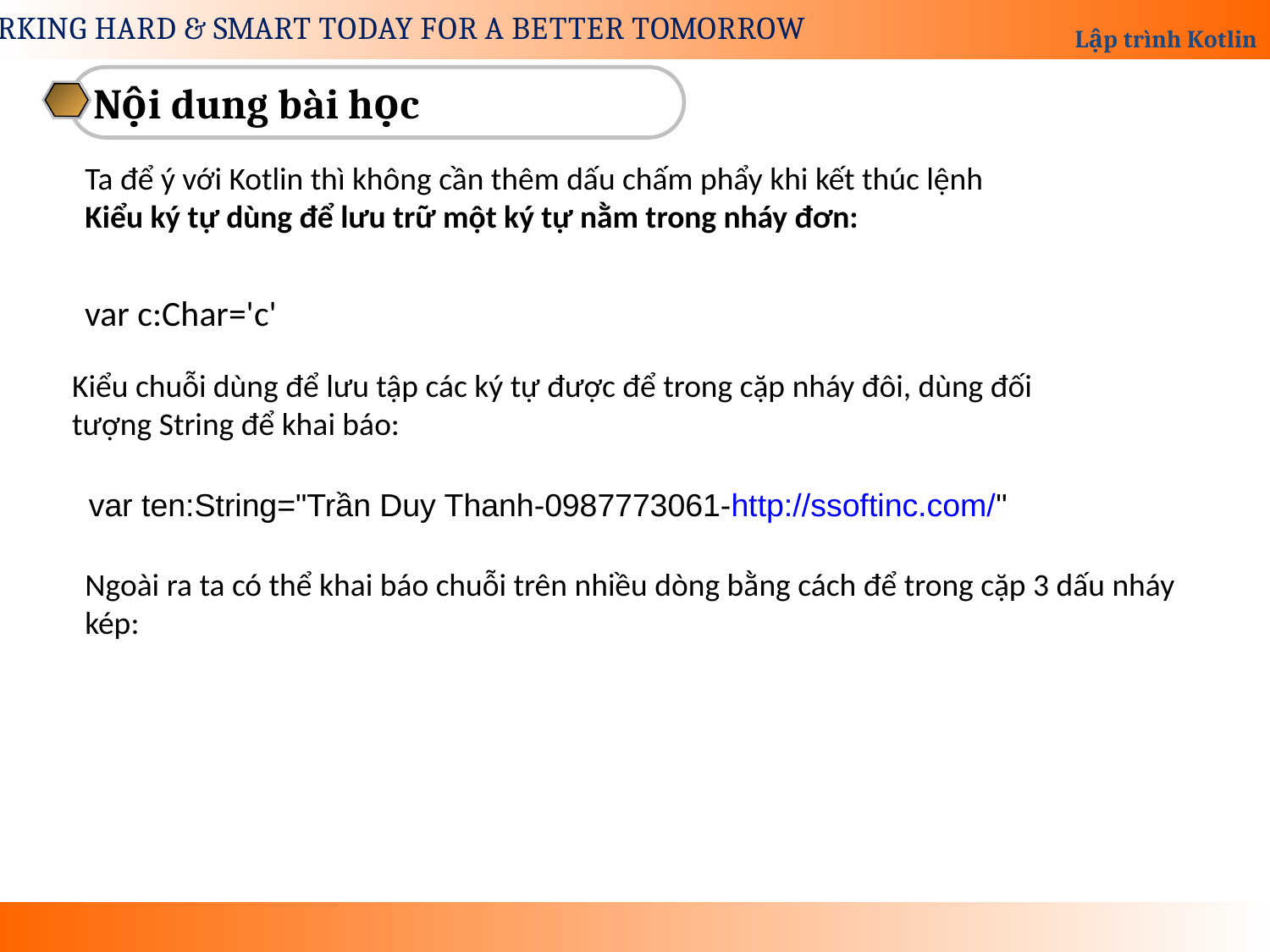

Nội dung bài học

Ta để ý với Kotlin thì không cần thêm dấu chấm phẩy khi kết thúc lệnh
Kiểu ký tự dùng để lưu trữ một ký tự nằm trong nháy đơn:
| var c:Char='c' |
| --- |
Kiểu chuỗi dùng để lưu tập các ký tự được để trong cặp nháy đôi, dùng đối tượng String để khai báo:
var ten:String="Trần Duy Thanh-0987773061-http://ssoftinc.com/"
Ngoài ra ta có thể khai báo chuỗi trên nhiều dòng bằng cách để trong cặp 3 dấu nháy kép: